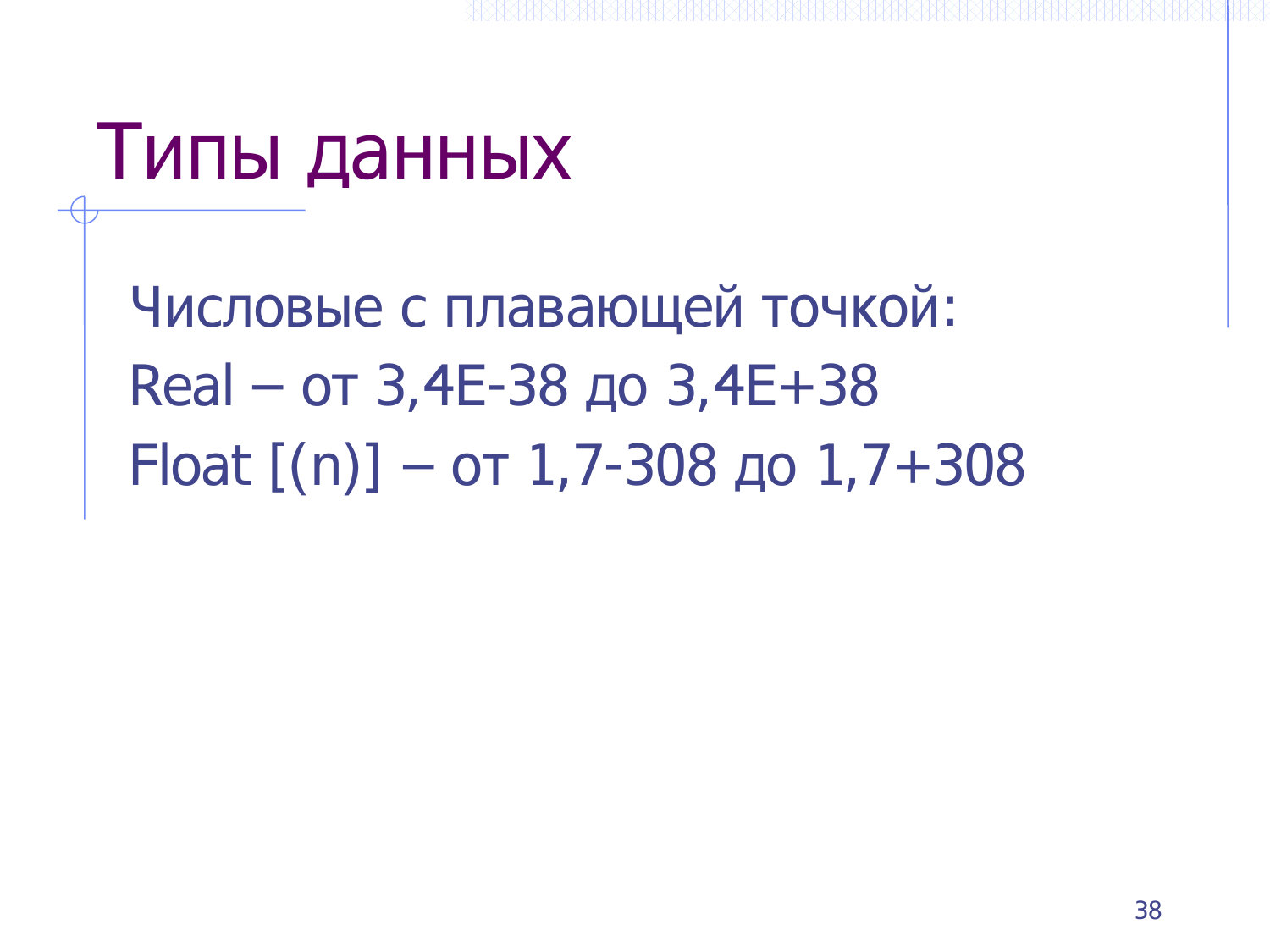

# Типы данных
Числовые с плавающей точкой:
Real – от 3,4E-38 до 3,4E+38
Float [(n)] – от 1,7-308 до 1,7+308

38